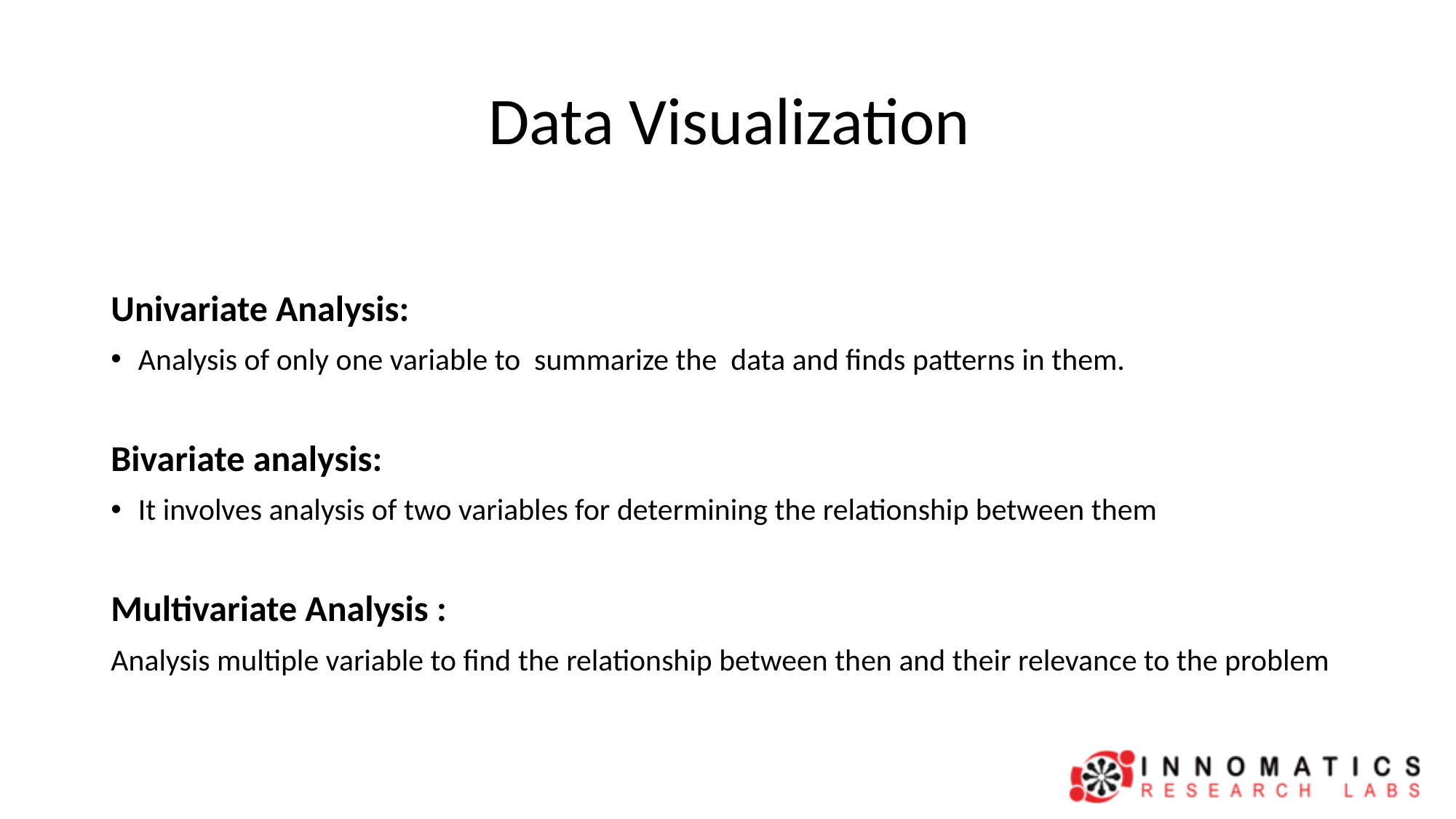

# Data Visualization

Univariate Analysis:
Analysis of only one variable to  summarize the  data and finds patterns in them.

Bivariate analysis:
It involves analysis of two variables for determining the relationship between them

Multivariate Analysis :
Analysis multiple variable to find the relationship between then and their relevance to the problem